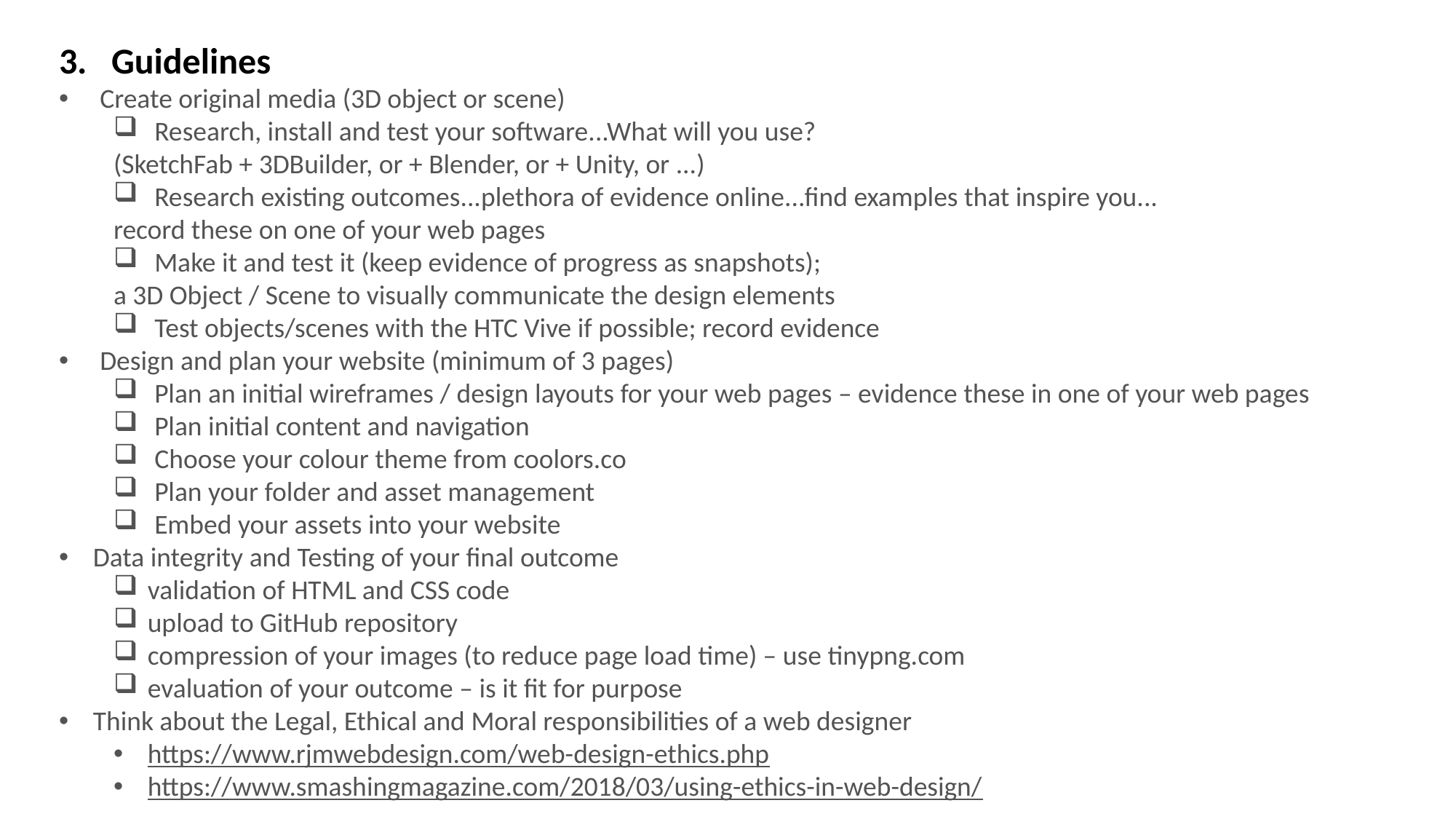

3.   Guidelines
Create original media (3D object or scene)
Research, install and test your software...What will you use?
(SketchFab + 3DBuilder, or + Blender, or + Unity, or ...)
Research existing outcomes...plethora of evidence online...find examples that inspire you...
record these on one of your web pages
Make it and test it (keep evidence of progress as snapshots);
a 3D Object / Scene to visually communicate the design elements
Test objects/scenes with the HTC Vive if possible; record evidence
Design and plan your website (minimum of 3 pages)
Plan an initial wireframes / design layouts for your web pages – evidence these in one of your web pages
Plan initial content and navigation
Choose your colour theme from coolors.co
Plan your folder and asset management
Embed your assets into your website
Data integrity and Testing of your final outcome
validation of HTML and CSS code
upload to GitHub repository
compression of your images (to reduce page load time) – use tinypng.com
evaluation of your outcome – is it fit for purpose
Think about the Legal, Ethical and Moral responsibilities of a web designer
https://www.rjmwebdesign.com/web-design-ethics.php
https://www.smashingmagazine.com/2018/03/using-ethics-in-web-design/